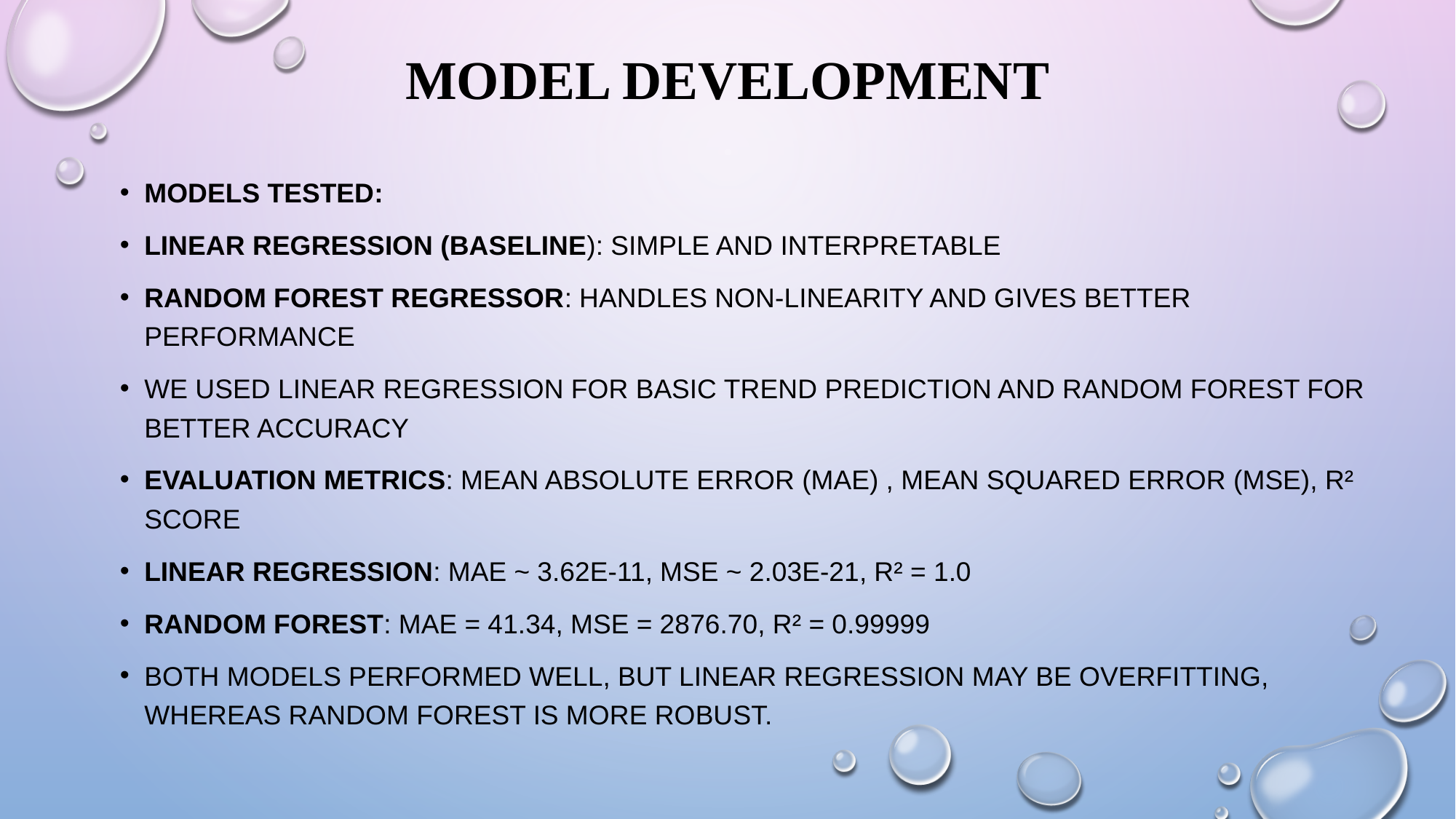

# Model Development
Models Tested:
Linear Regression (Baseline): Simple and interpretable
Random Forest Regressor: Handles non-linearity and gives better performance
We used Linear Regression for basic trend prediction and Random Forest for better accuracy
Evaluation Metrics: Mean Absolute Error (MAE) , Mean Squared Error (MSE), R² Score
Linear Regression: MAE ~ 3.62e-11, MSE ~ 2.03e-21, R² = 1.0
Random Forest: MAE = 41.34, MSE = 2876.70, R² = 0.99999
Both models performed well, but Linear Regression may be overfitting, whereas Random Forest is more robust.